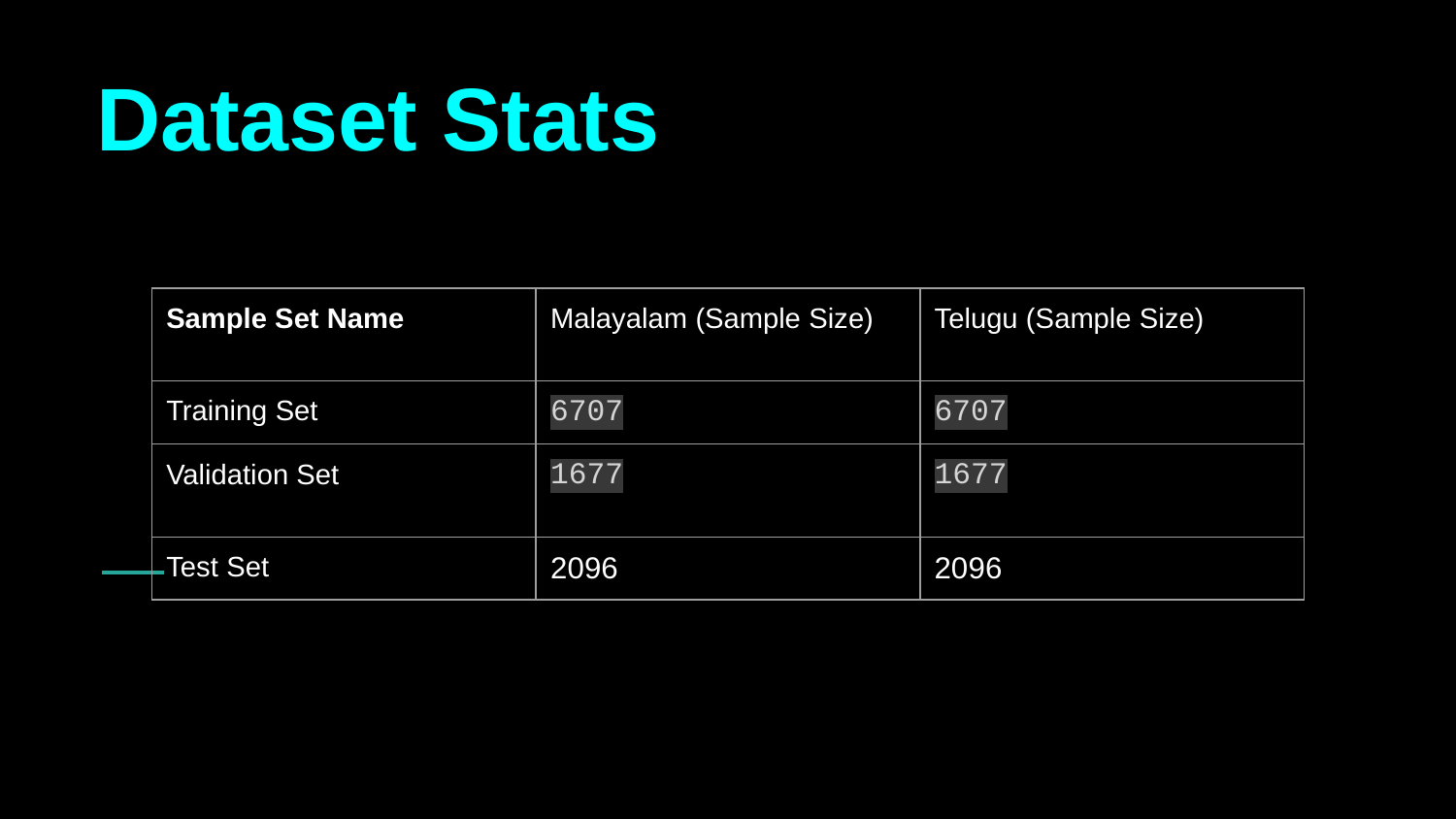

# Dataset Stats
| Sample Set Name | Malayalam (Sample Size) | Telugu (Sample Size) |
| --- | --- | --- |
| Training Set | 6707 | 6707 |
| Validation Set | 1677 | 1677 |
| Test Set | 2096 | 2096 |